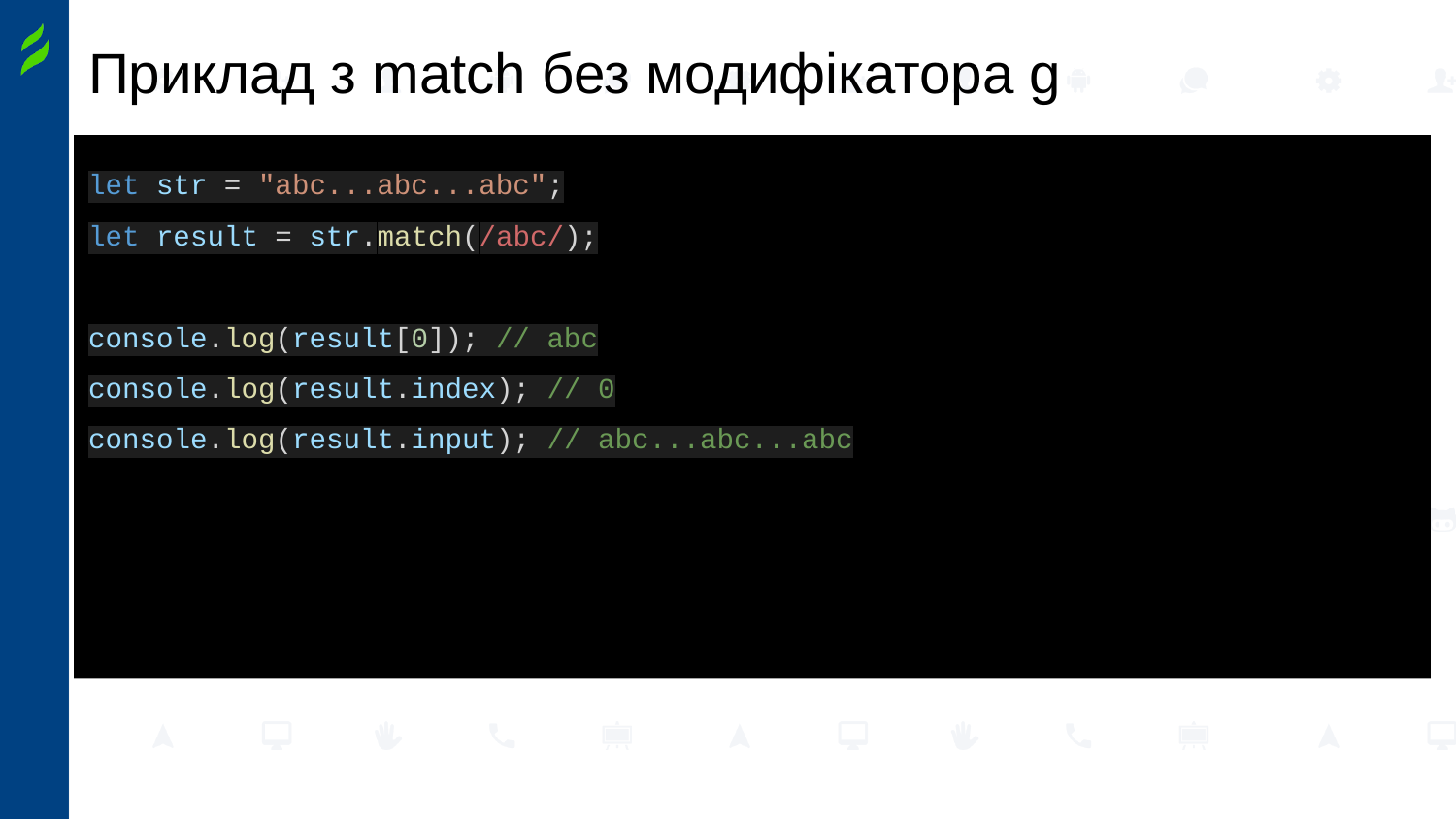

# Приклад з match без модифікатора g
let str = "abc...abc...abc";
let result = str.match(/abc/);

console.log(result[0]); // abc
console.log(result.index); // 0
console.log(result.input); // abc...abc...abc